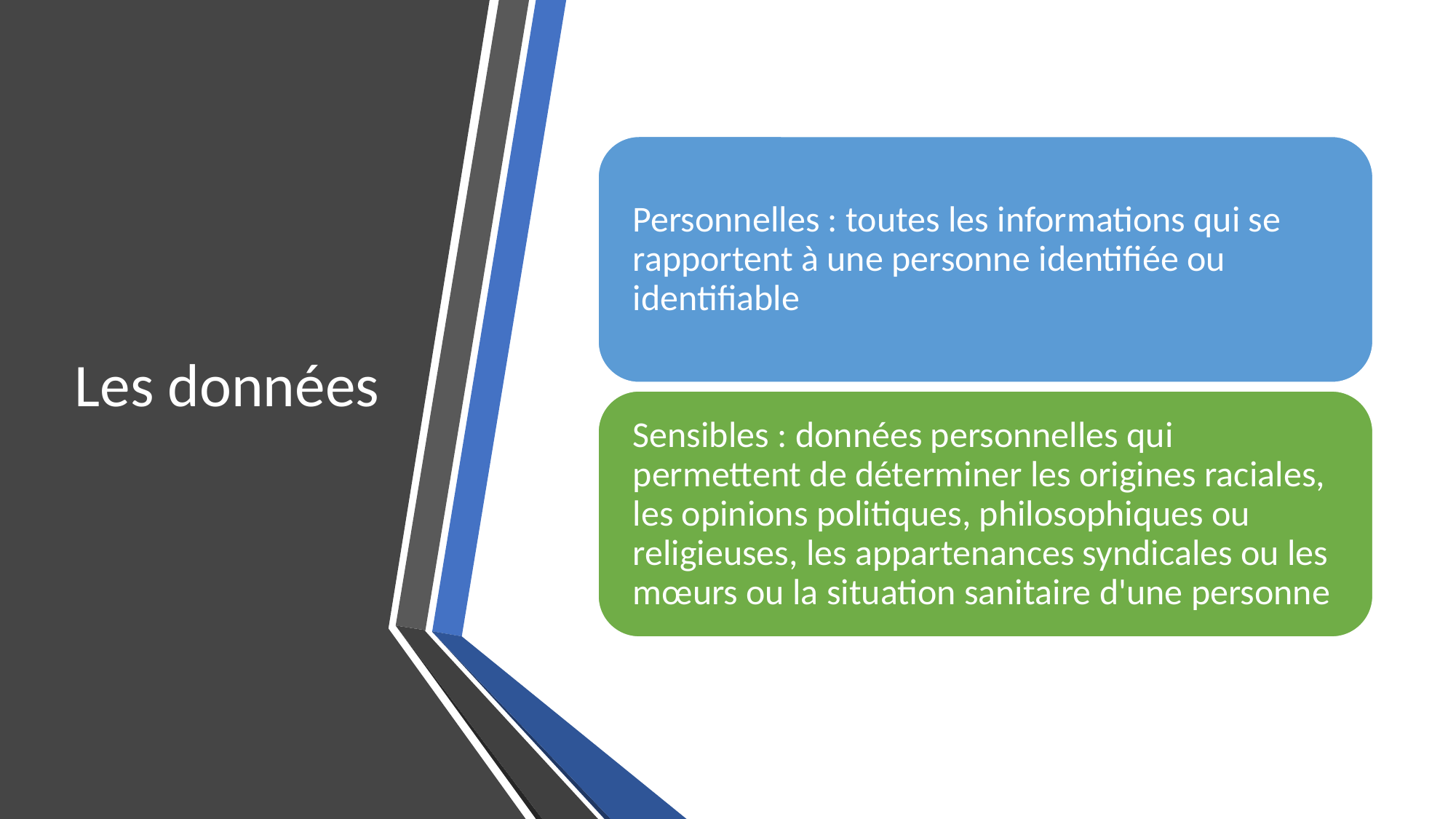

# Les données
Personnelles : toutes les informations qui se rapportent à une personne identifiée ou identifiable
Sensibles : données personnelles qui permettent de déterminer les origines raciales, les opinions politiques, philosophiques ou religieuses, les appartenances syndicales ou les mœurs ou la situation sanitaire d'une personne